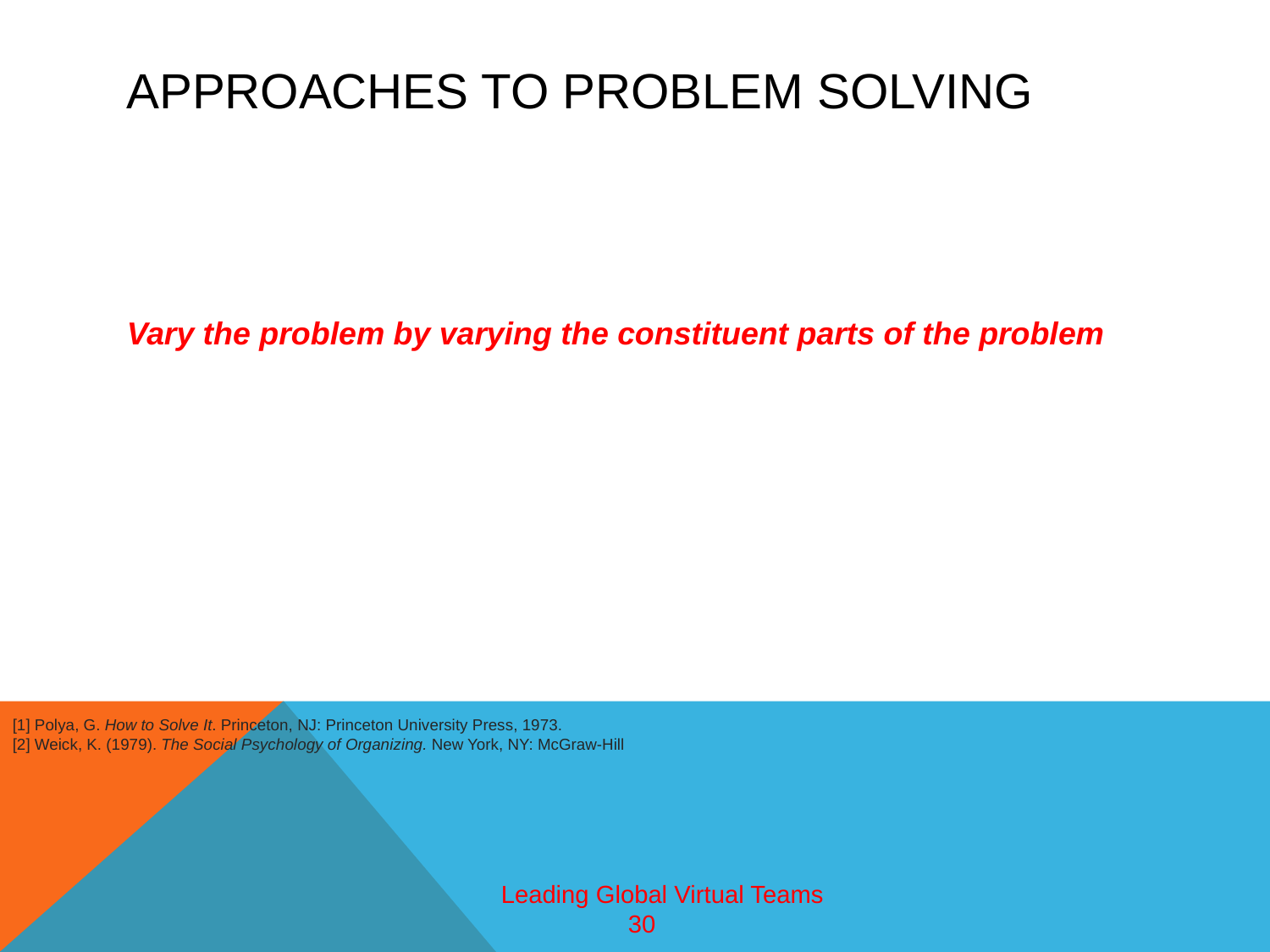

# Approaches to Problem solving
Vary the problem by varying the constituent parts of the problem

[1] Polya, G. How to Solve It. Princeton, NJ: Princeton University Press, 1973.
[2] Weick, K. (1979). The Social Psychology of Organizing. New York, NY: McGraw-Hill